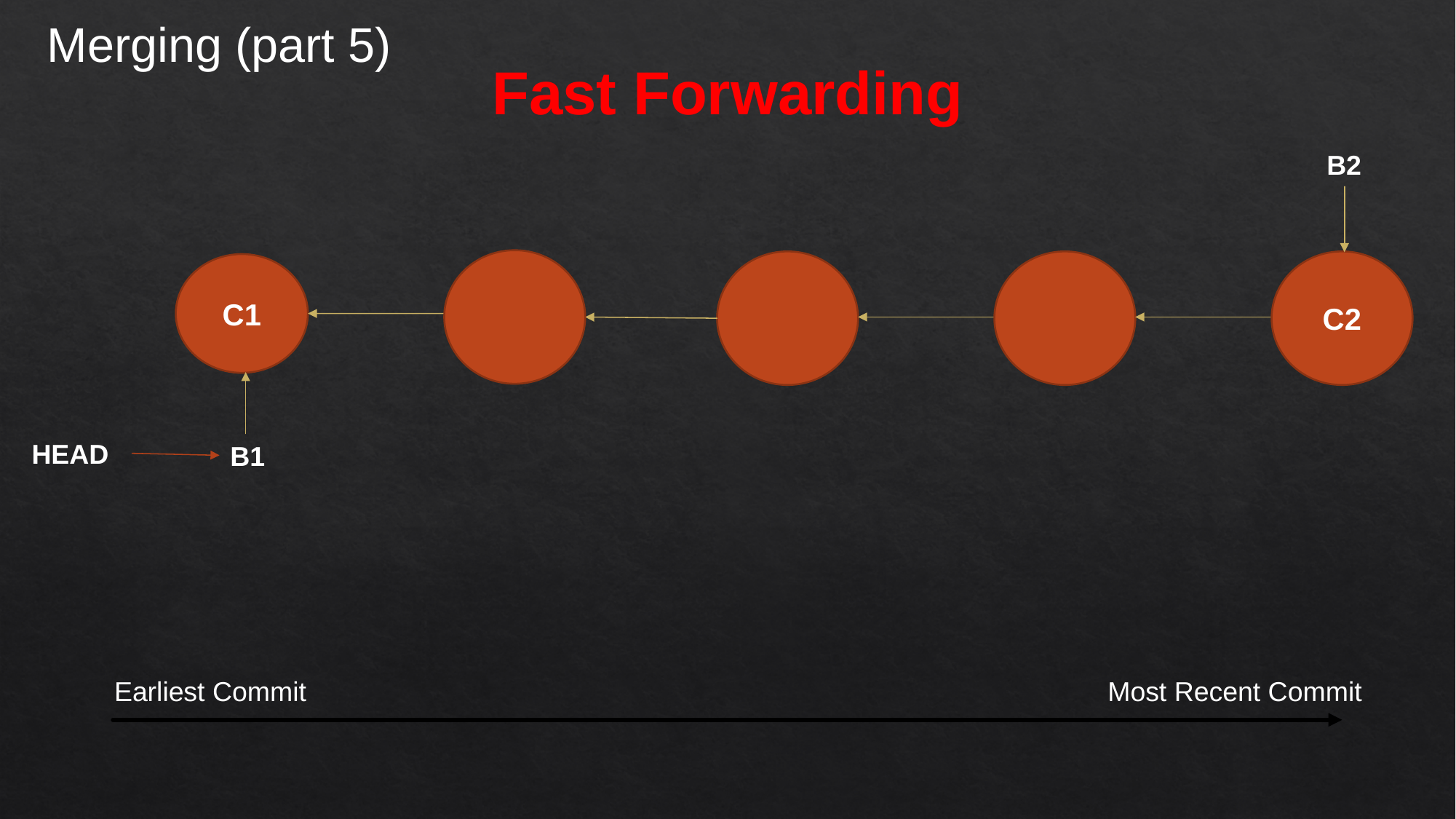

Merging (part 5)
Fast Forwarding
B2

C2
C1
HEAD
B1
Most Recent Commit
Earliest Commit